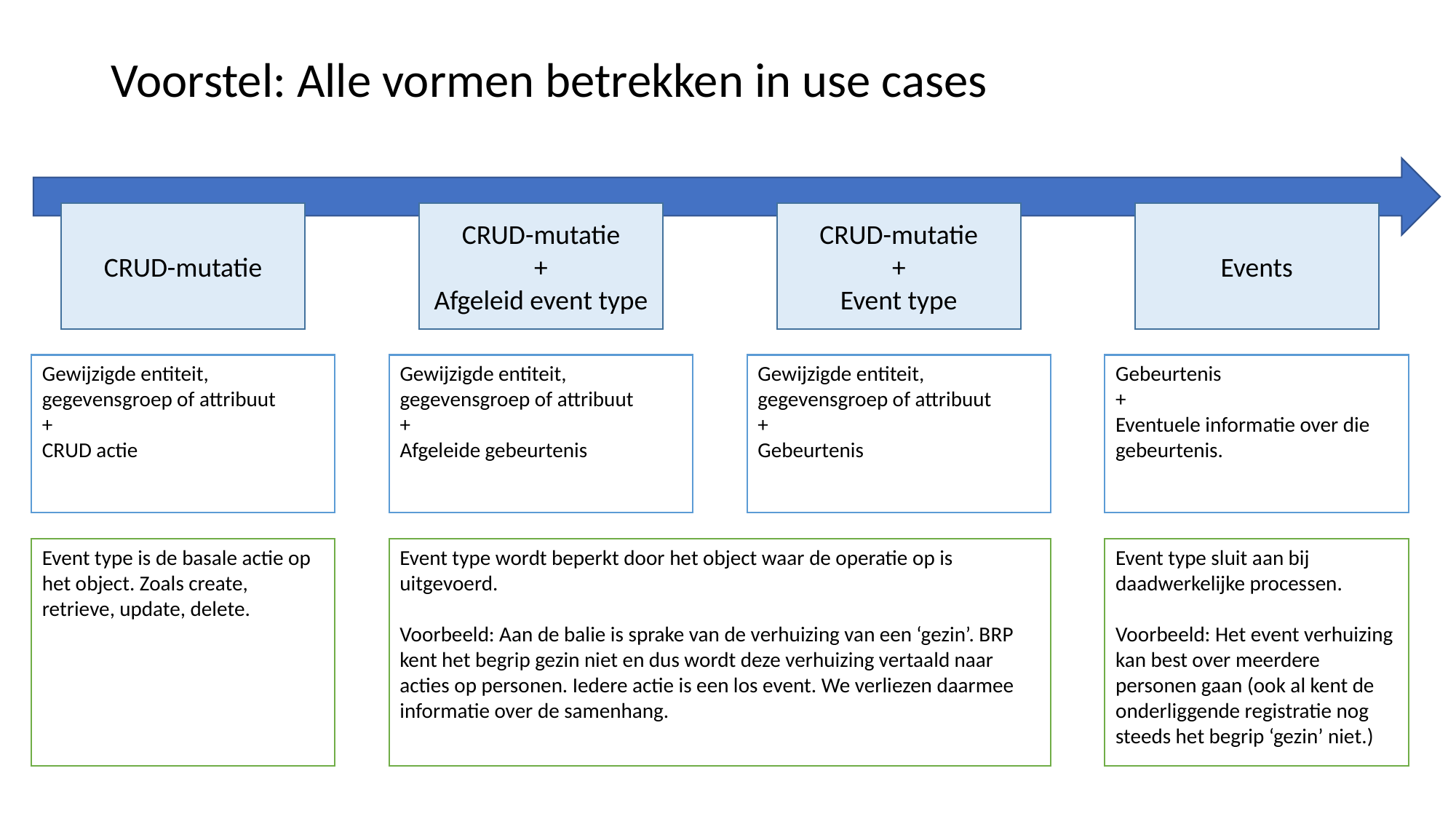

# Voorstel: Alle vormen betrekken in use cases

Events
CRUD-mutatie
CRUD-mutatie
+
Afgeleid event type
CRUD-mutatie
+
Event type
Gewijzigde entiteit, gegevensgroep of attribuut
+
CRUD actie
Gewijzigde entiteit, gegevensgroep of attribuut
+
Afgeleide gebeurtenis
Gewijzigde entiteit, gegevensgroep of attribuut
+
Gebeurtenis
Gebeurtenis
+
Eventuele informatie over die gebeurtenis.
Event type is de basale actie op het object. Zoals create, retrieve, update, delete.
Event type wordt beperkt door het object waar de operatie op is uitgevoerd.

Voorbeeld: Aan de balie is sprake van de verhuizing van een ‘gezin’. BRP kent het begrip gezin niet en dus wordt deze verhuizing vertaald naar acties op personen. Iedere actie is een los event. We verliezen daarmee informatie over de samenhang.
Event type sluit aan bij daadwerkelijke processen.

Voorbeeld: Het event verhuizing kan best over meerdere personen gaan (ook al kent de onderliggende registratie nog steeds het begrip ‘gezin’ niet.)